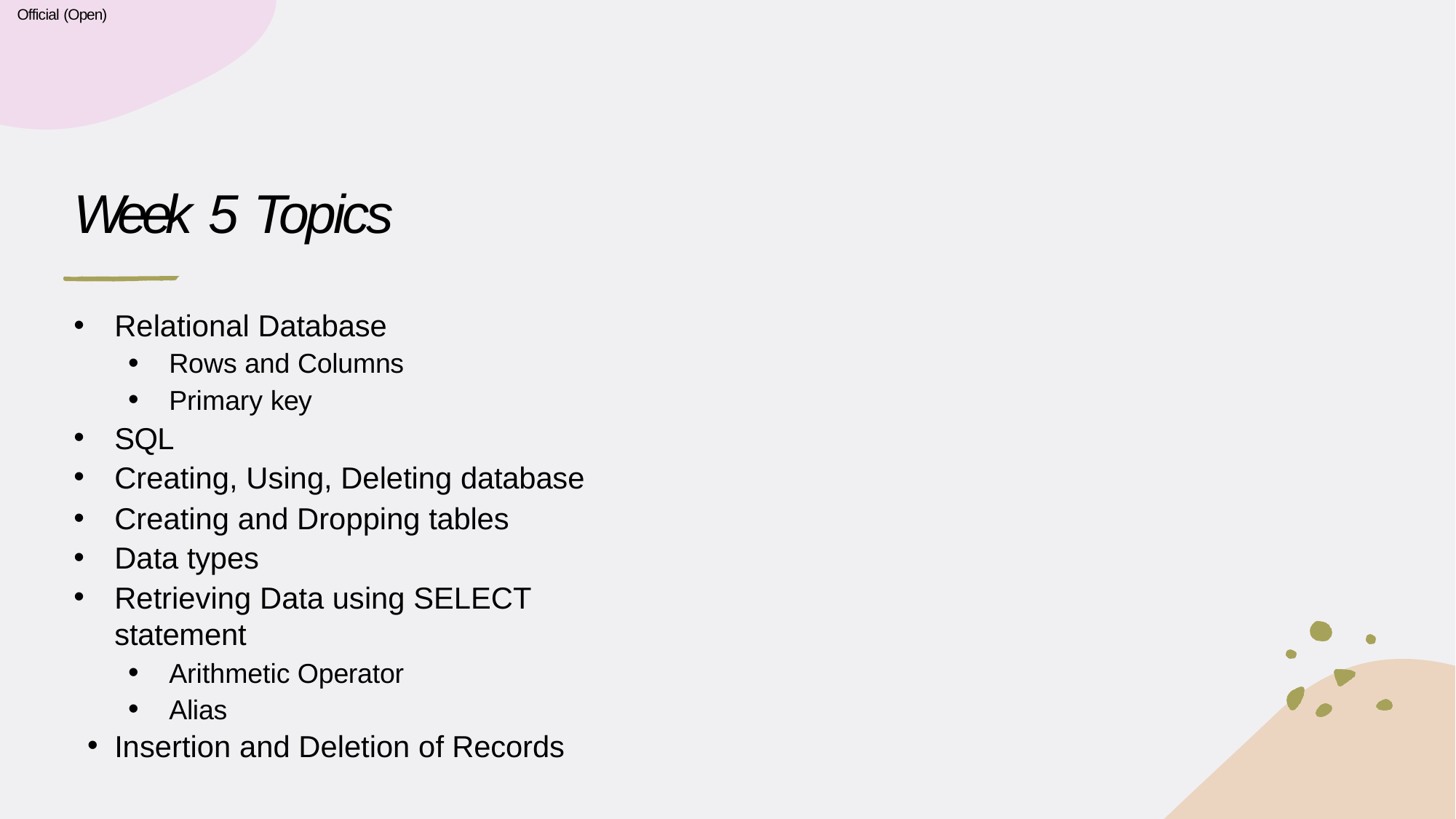

Official (Open)
# Week 5 Topics

Relational Database
Rows and Columns
Primary key
SQL
Creating, Using, Deleting database
Creating and Dropping tables
Data types
Retrieving Data using SELECT statement
Arithmetic Operator
Alias
Insertion and Deletion of Records